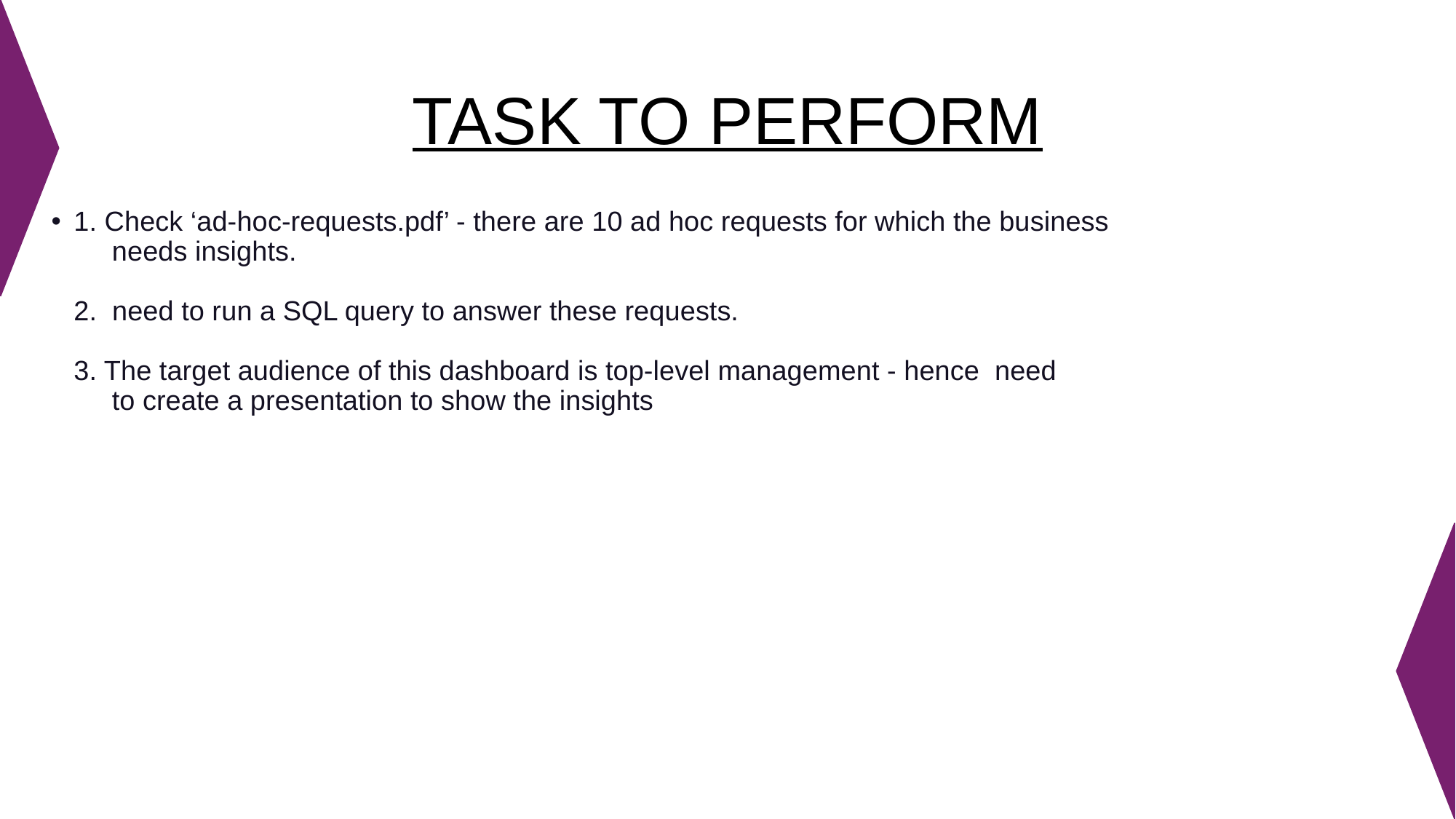

# TASK TO PERFORM

1. Check ‘ad-hoc-requests.pdf’ - there are 10 ad hoc requests for which the business
     needs insights.
2.  need to run a SQL query to answer these requests. 
3. The target audience of this dashboard is top-level management - hence  need
     to create a presentation to show the insights